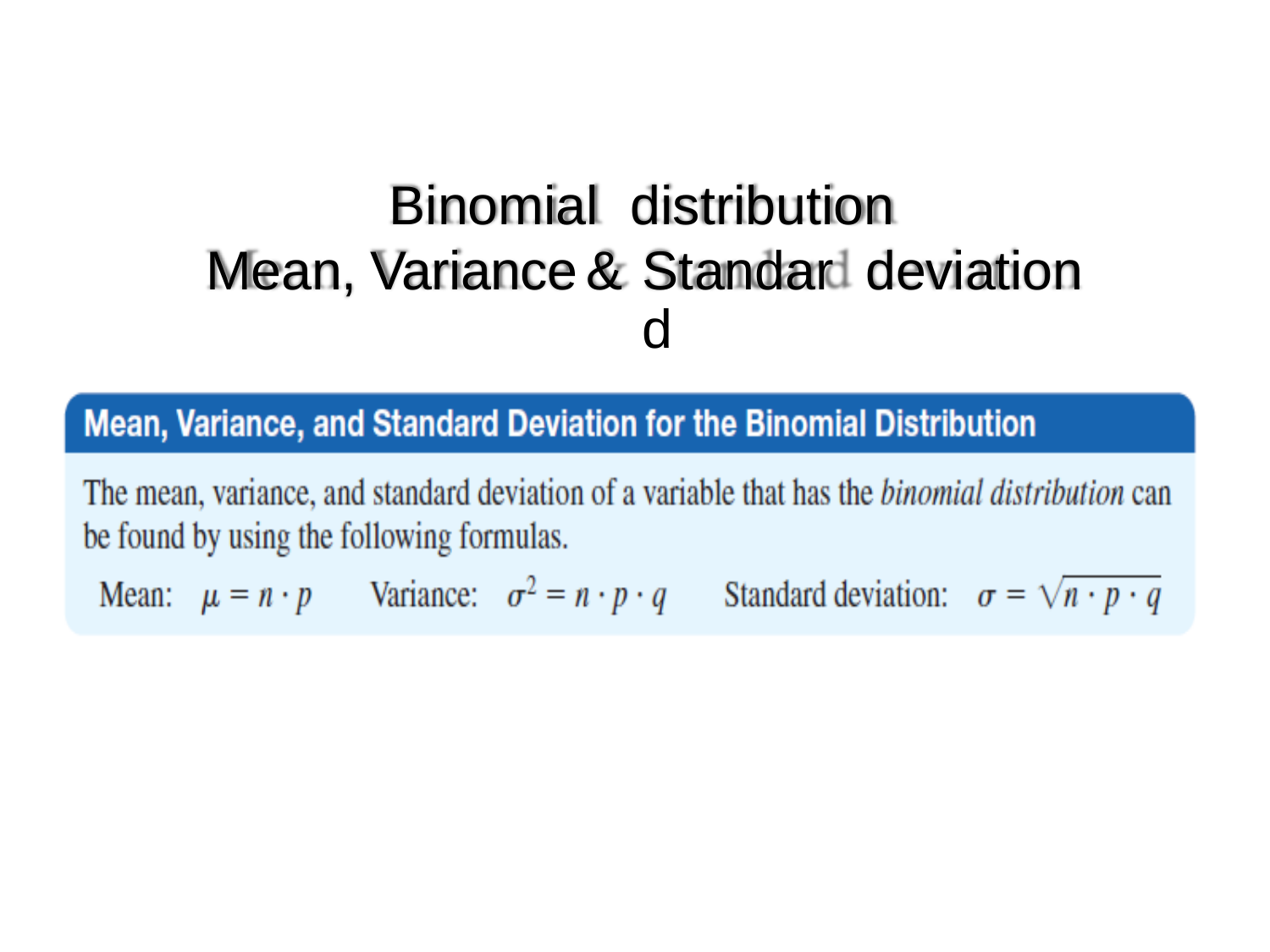

Binomial
distribution

Mean,
Variance
&
Standard
deviation